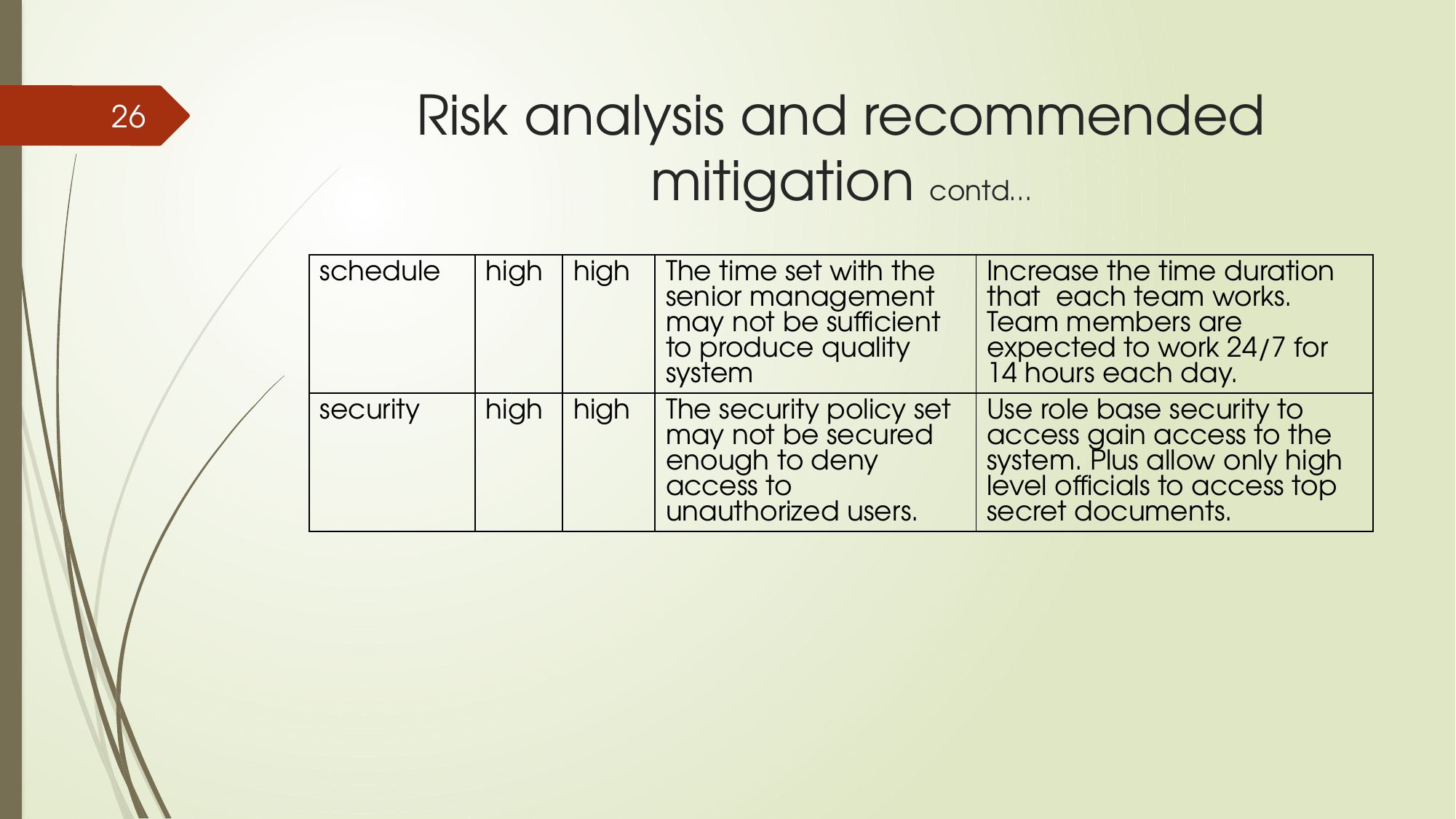

# Risk analysis and recommended mitigation contd…
26
| schedule | high | high | The time set with the senior management may not be sufficient to produce quality system | Increase the time duration that each team works. Team members are expected to work 24/7 for 14 hours each day. |
| --- | --- | --- | --- | --- |
| security | high | high | The security policy set may not be secured enough to deny access to unauthorized users. | Use role base security to access gain access to the system. Plus allow only high level officials to access top secret documents. |